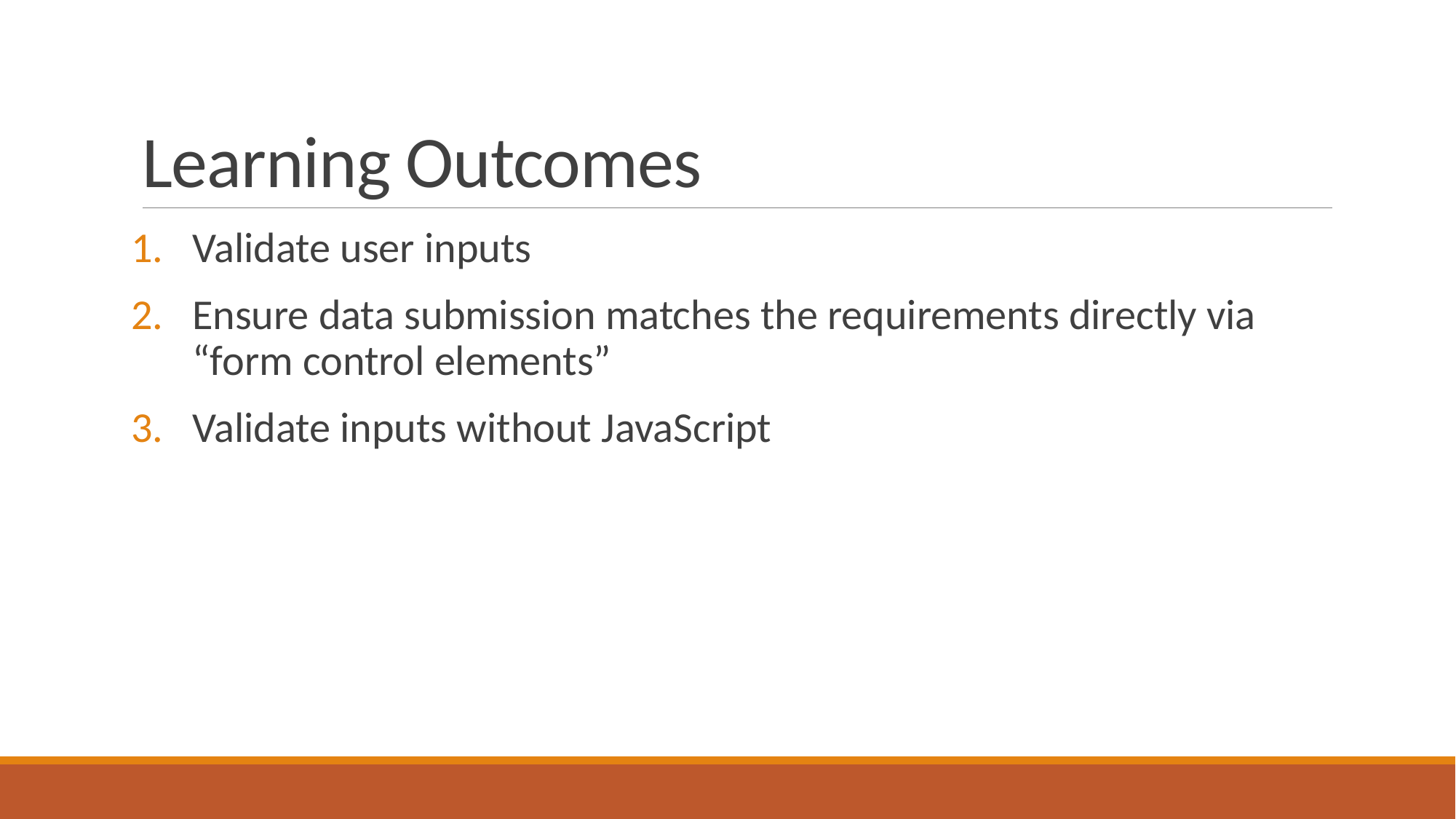

# Learning Outcomes
Validate user inputs
Ensure data submission matches the requirements directly via “form control elements”
Validate inputs without JavaScript